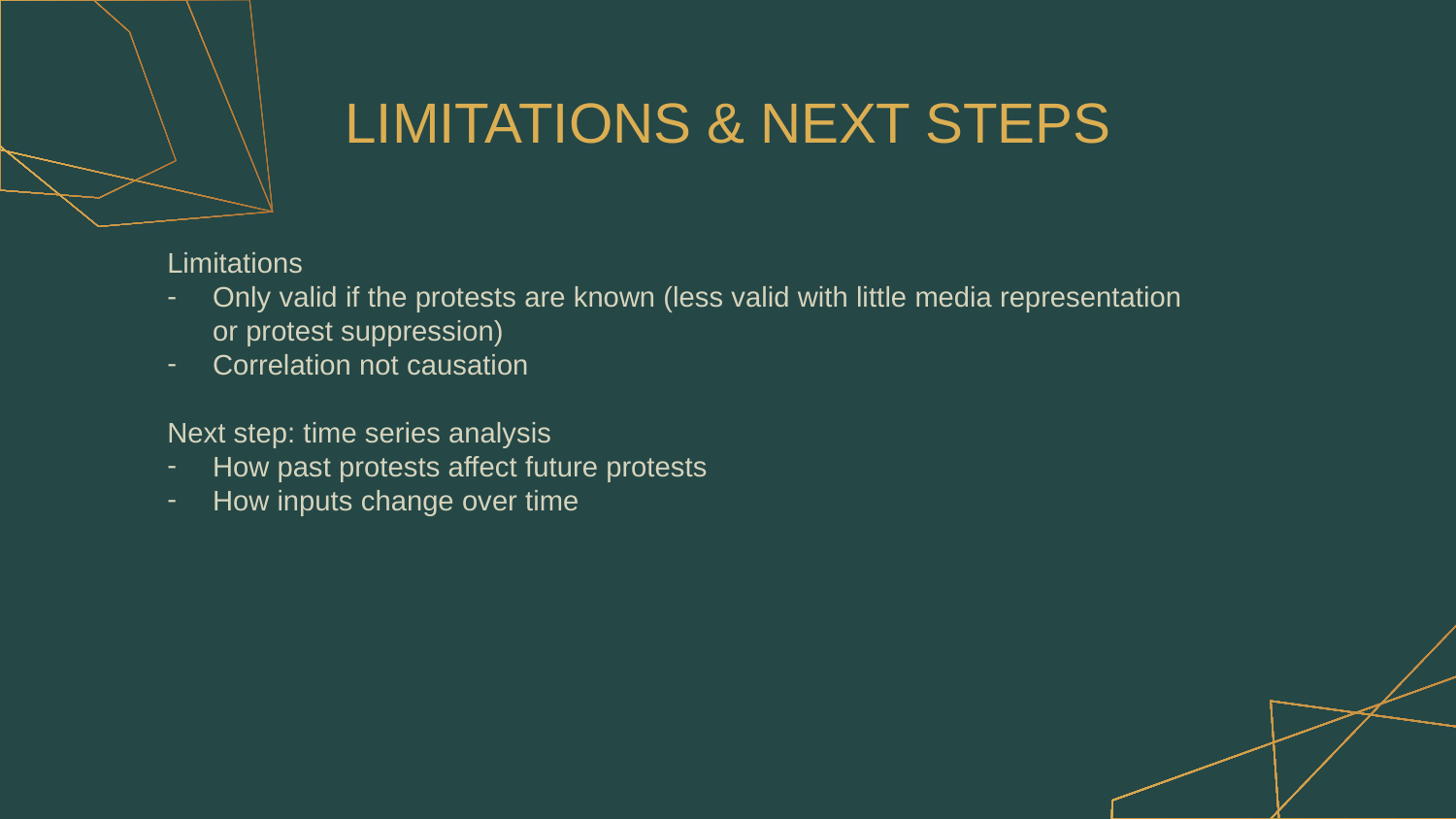

# LIMITATIONS & NEXT STEPS
Limitations
Only valid if the protests are known (less valid with little media representation or protest suppression)
Correlation not causation

Next step: time series analysis
How past protests affect future protests
How inputs change over time